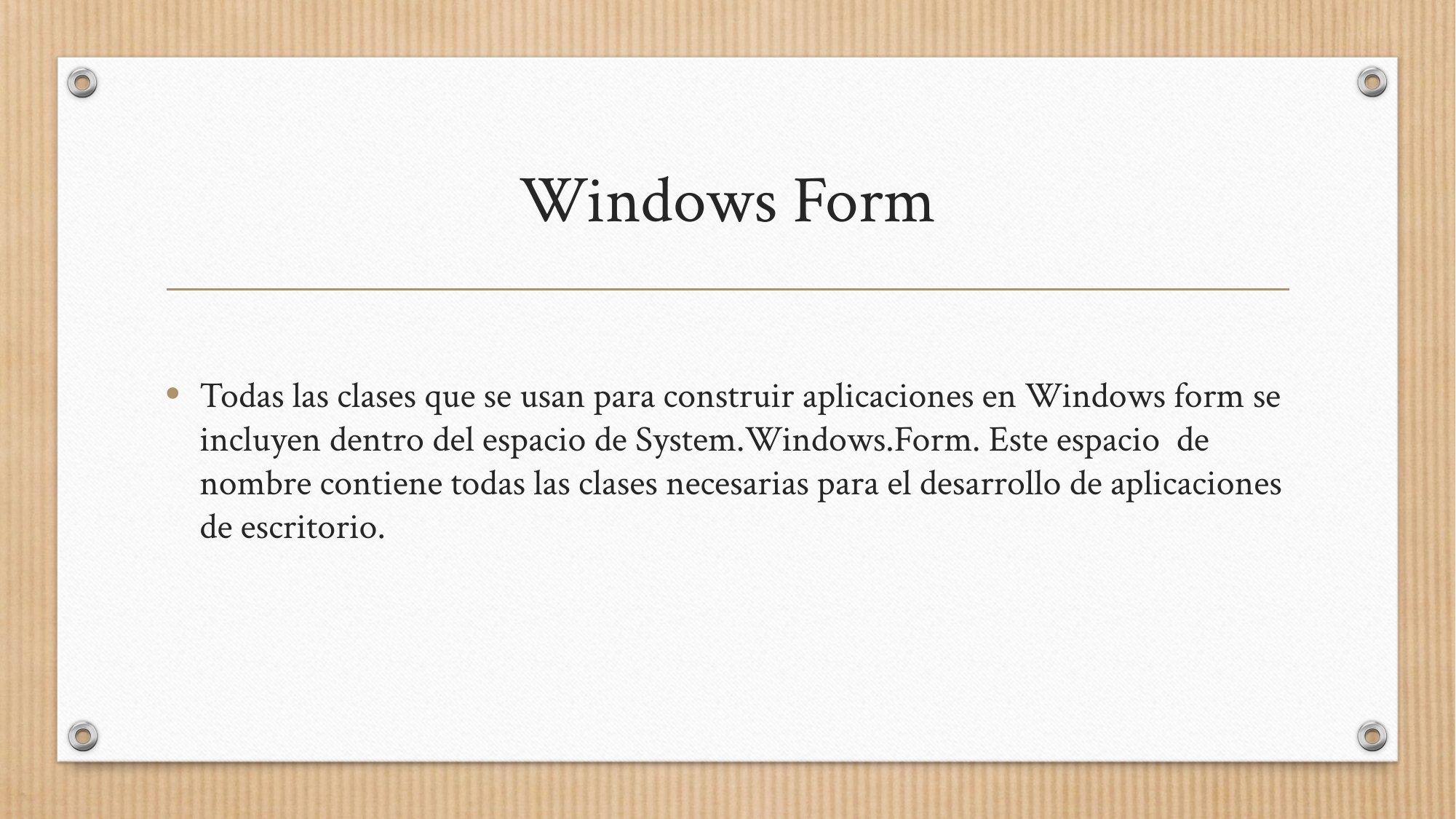

# Windows Form

Todas las clases que se usan para construir aplicaciones en Windows form se incluyen dentro del espacio de System.Windows.Form. Este espacio  de nombre contiene todas las clases necesarias para el desarrollo de aplicaciones de escritorio.